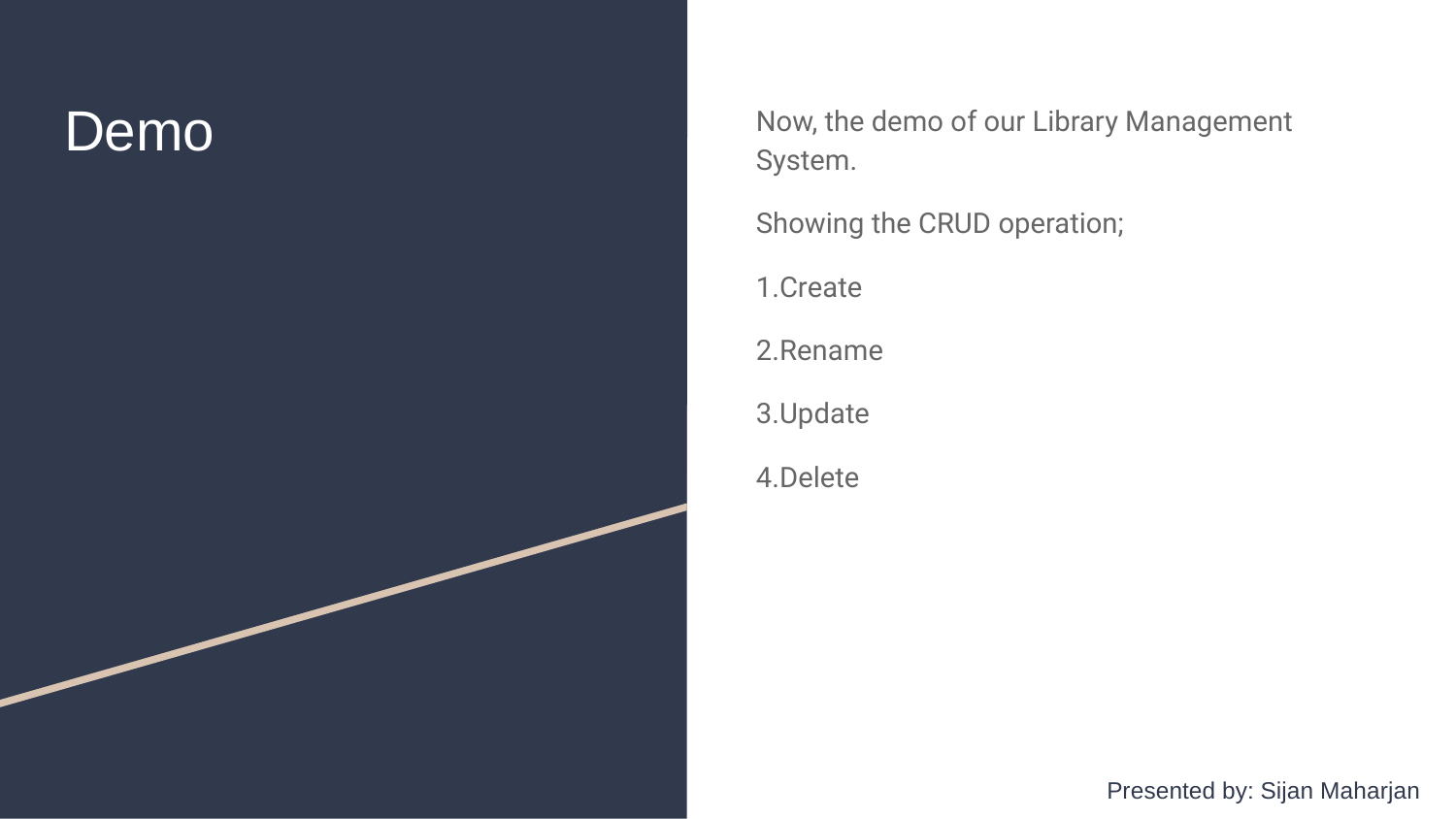

# Demo
Now, the demo of our Library Management System.
Showing the CRUD operation;
1.Create
2.Rename
3.Update
4.Delete

Presented by: Sijan Maharjan